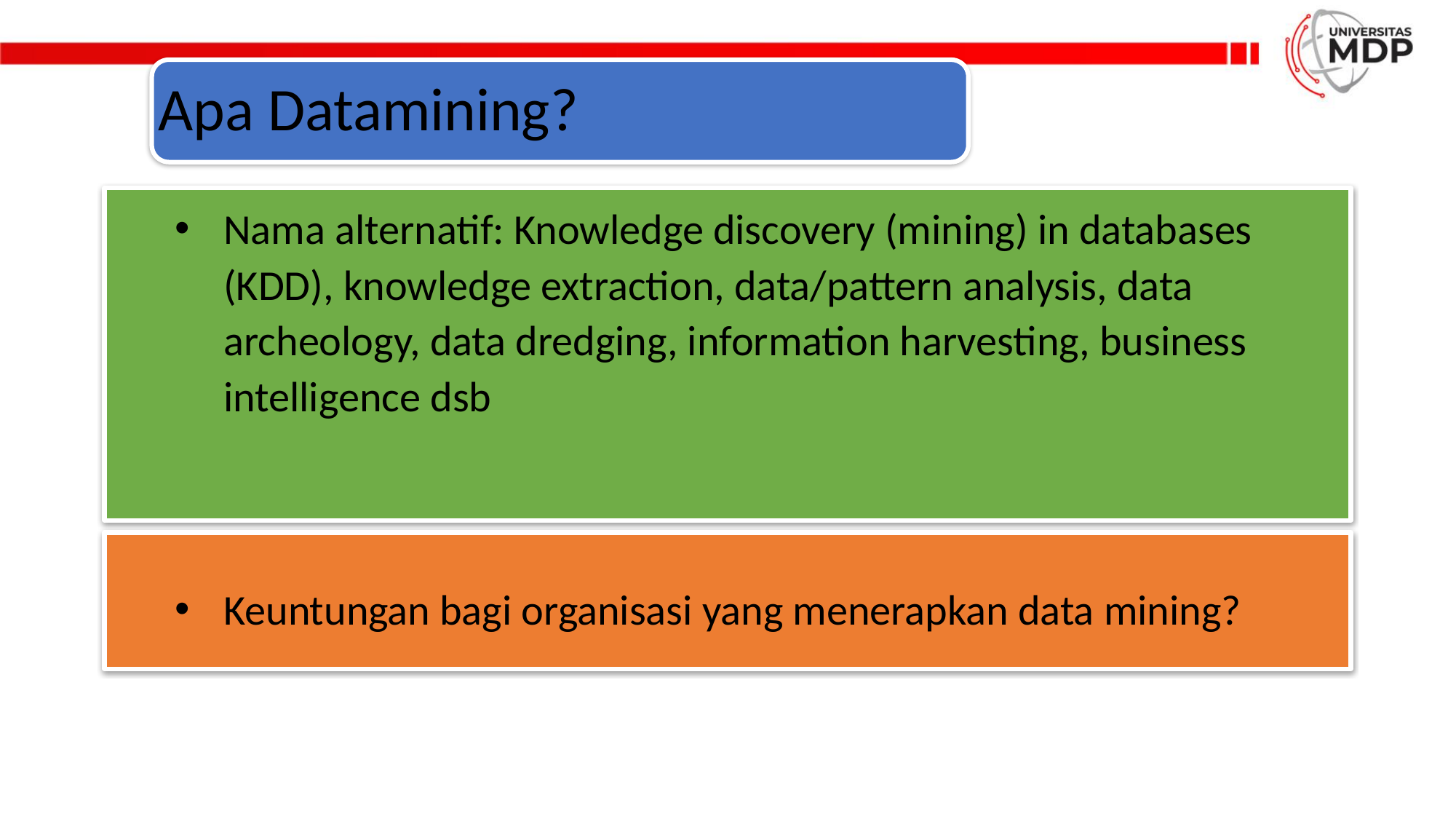

# Apa Datamining?

Nama alternatif: Knowledge discovery (mining) in databases (KDD), knowledge extraction, data/pattern analysis, data archeology, data dredging, information harvesting, business intelligence dsb

Keuntungan bagi organisasi yang menerapkan data mining?